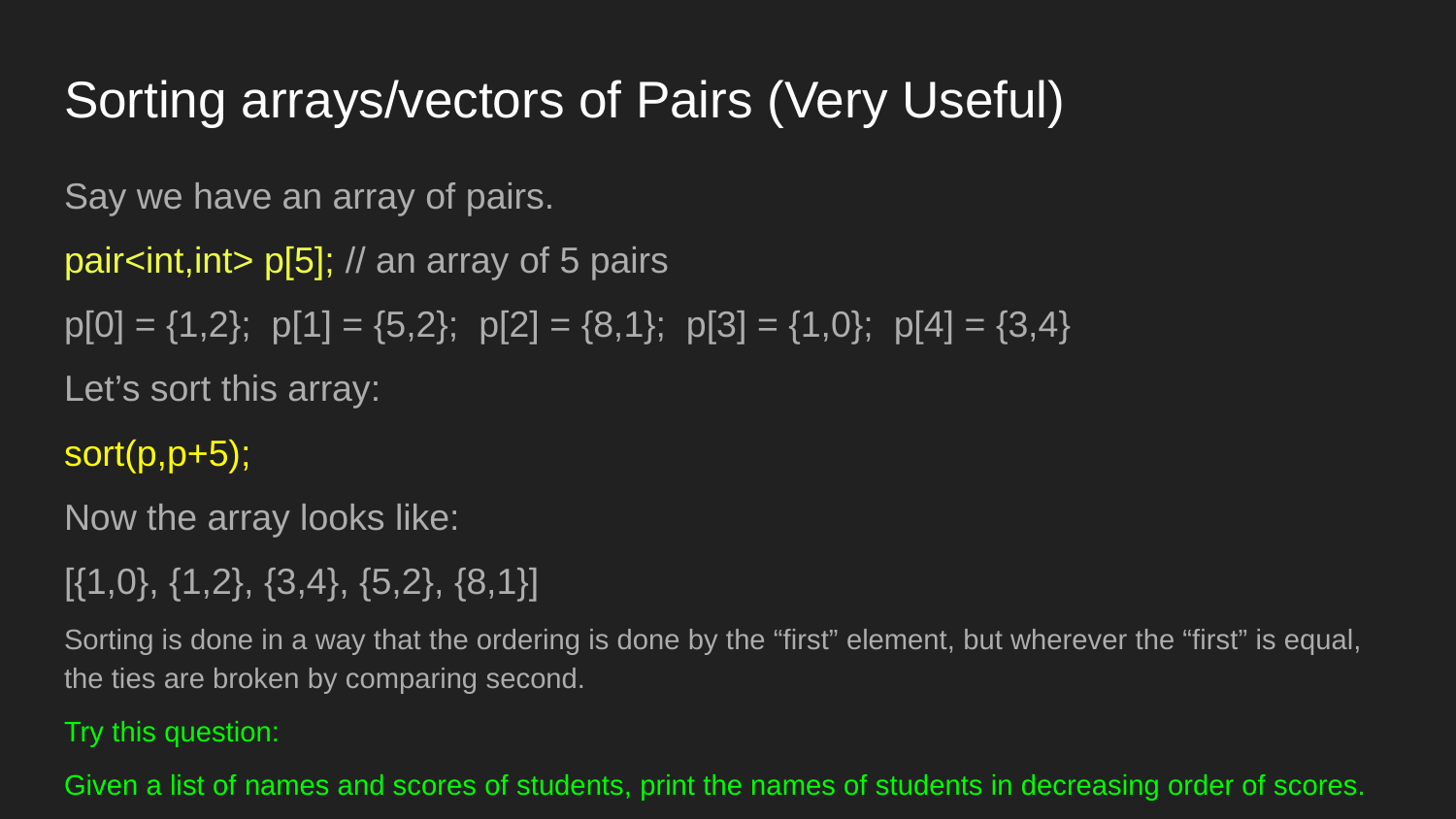

# Sorting arrays/vectors of Pairs (Very Useful)
Say we have an array of pairs.
pair<int,int> p[5]; // an array of 5 pairs
p[0] = {1,2};  p[1] = {5,2};  p[2] = {8,1};  p[3] = {1,0};  p[4] = {3,4}
Let’s sort this array:
sort(p,p+5);
Now the array looks like:
[{1,0}, {1,2}, {3,4}, {5,2}, {8,1}]
Sorting is done in a way that the ordering is done by the “first” element, but wherever the “first” is equal, the ties are broken by comparing second.
Try this question:
Given a list of names and scores of students, print the names of students in decreasing order of scores.